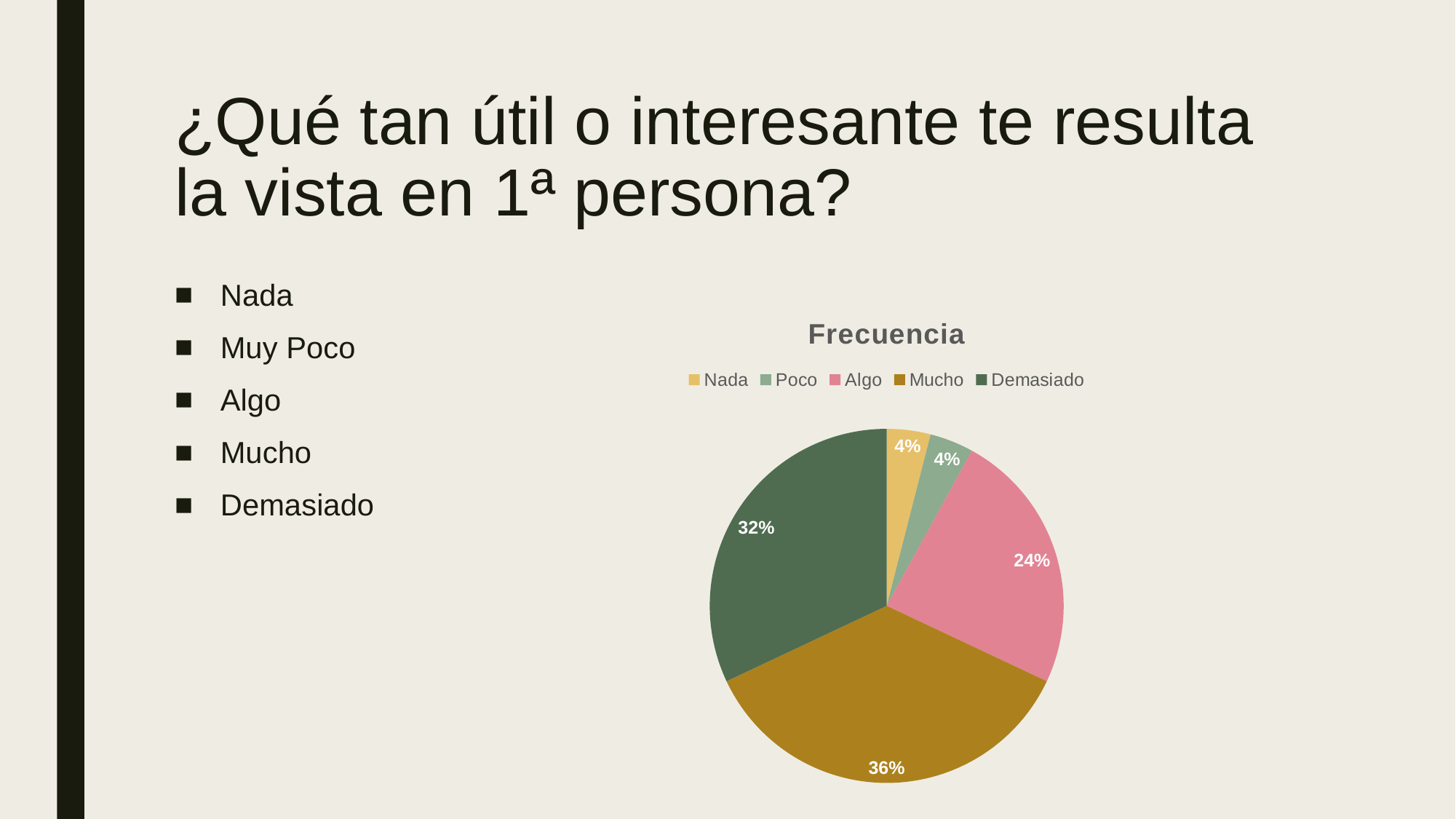

# ¿Qué tan útil o interesante te resulta la vista en 1ª persona?
Nada
Muy Poco
Algo
Mucho
Demasiado

### Chart:

| Category | Frecuencia |
|---|---|
| Nada | 1.0 |
| Poco | 1.0 |
| Algo | 6.0 |
| Mucho | 9.0 |
| Demasiado | 8.0 |